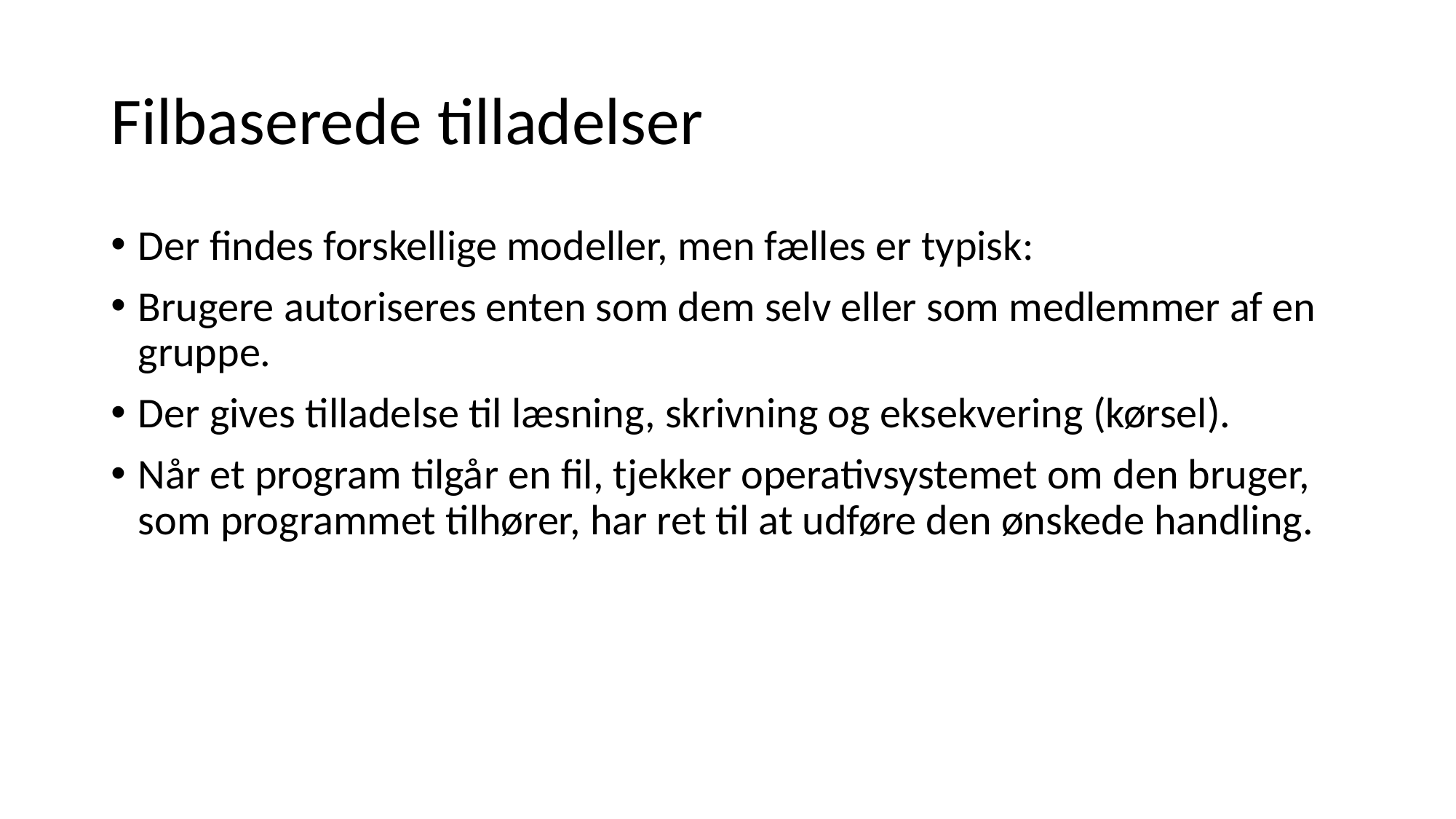

# Filbaserede tilladelser
Der findes forskellige modeller, men fælles er typisk:
Brugere autoriseres enten som dem selv eller som medlemmer af en gruppe.
Der gives tilladelse til læsning, skrivning og eksekvering (kørsel).
Når et program tilgår en fil, tjekker operativsystemet om den bruger, som programmet tilhører, har ret til at udføre den ønskede handling.